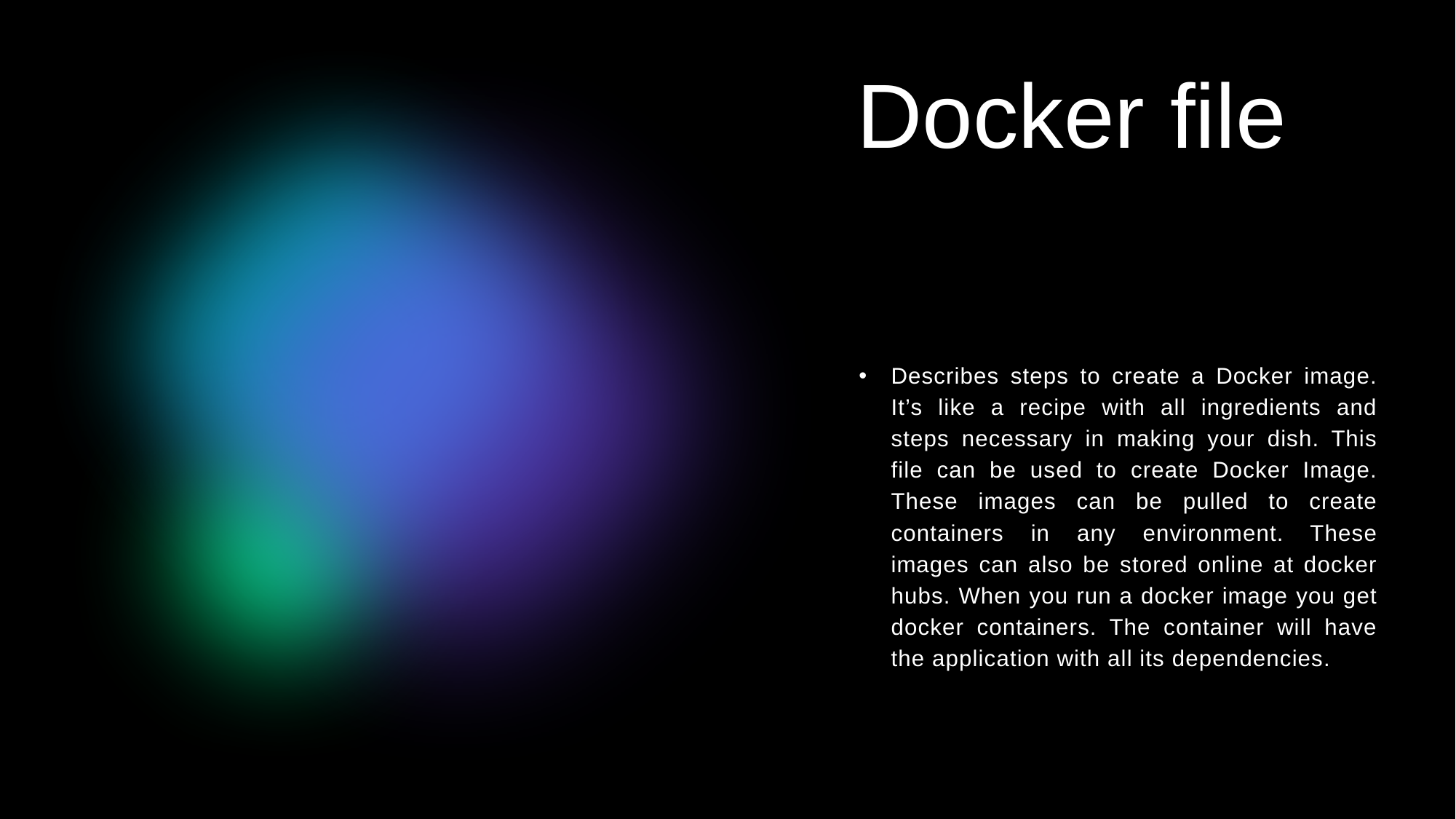

# Docker file
Describes steps to create a Docker image. It’s like a recipe with all ingredients and steps necessary in making your dish. This file can be used to create Docker Image. These images can be pulled to create containers in any environment. These images can also be stored online at docker hubs. When you run a docker image you get docker containers. The container will have the application with all its dependencies.